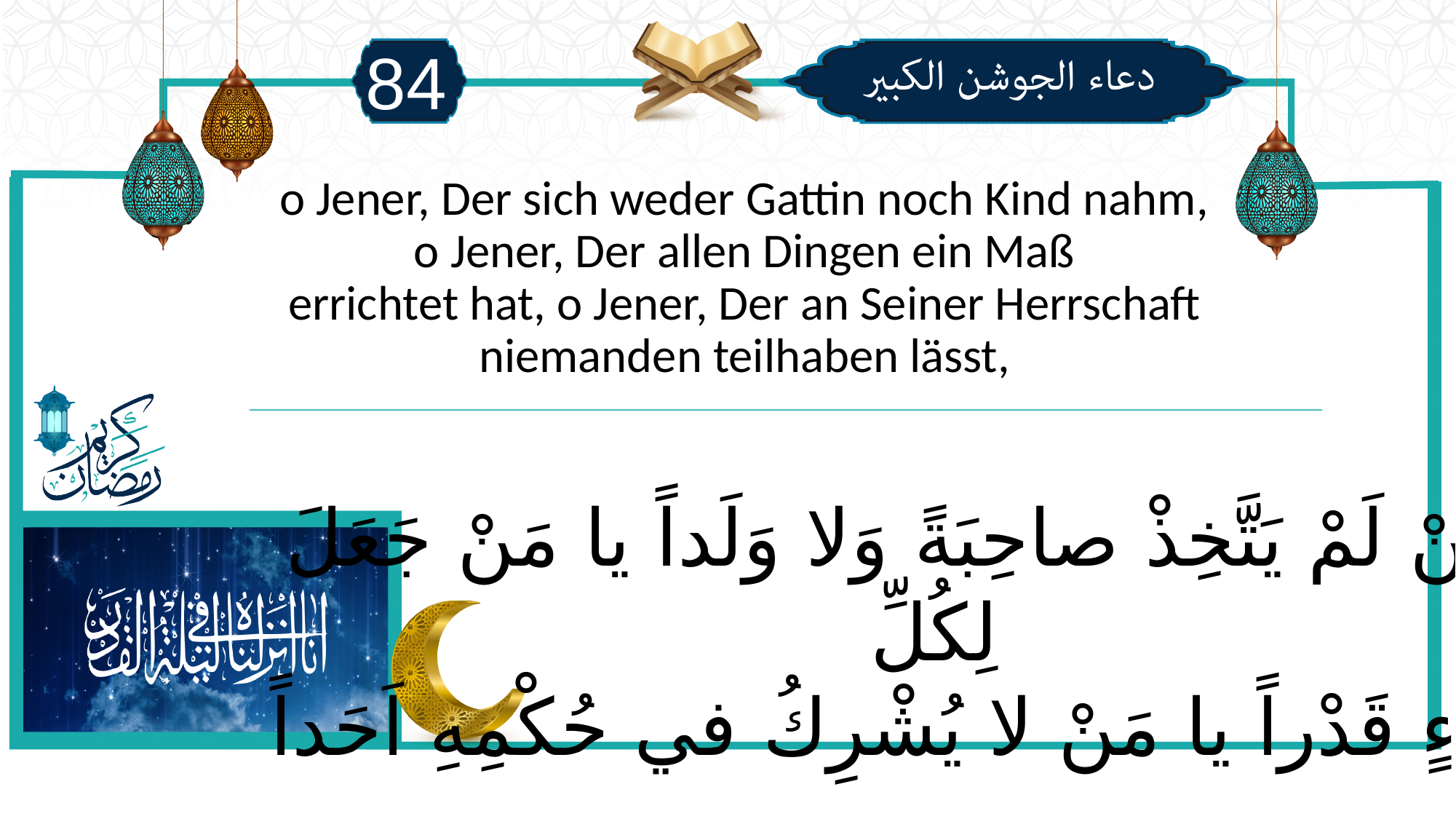

84
o Jener, Der sich weder Gattin noch Kind nahm,
o Jener, Der allen Dingen ein Maß
errichtet hat, o Jener, Der an Seiner Herrschaft niemanden teilhaben lässt,
يا مَنْ لَمْ يَتَّخِذْ صاحِبَةً وَلا وَلَداً يا مَنْ جَعَلَ لِكُلِّ
شَيْءٍ قَدْراً يا مَنْ لا يُشْرِكُ في حُكْمِهِ اَحَداً